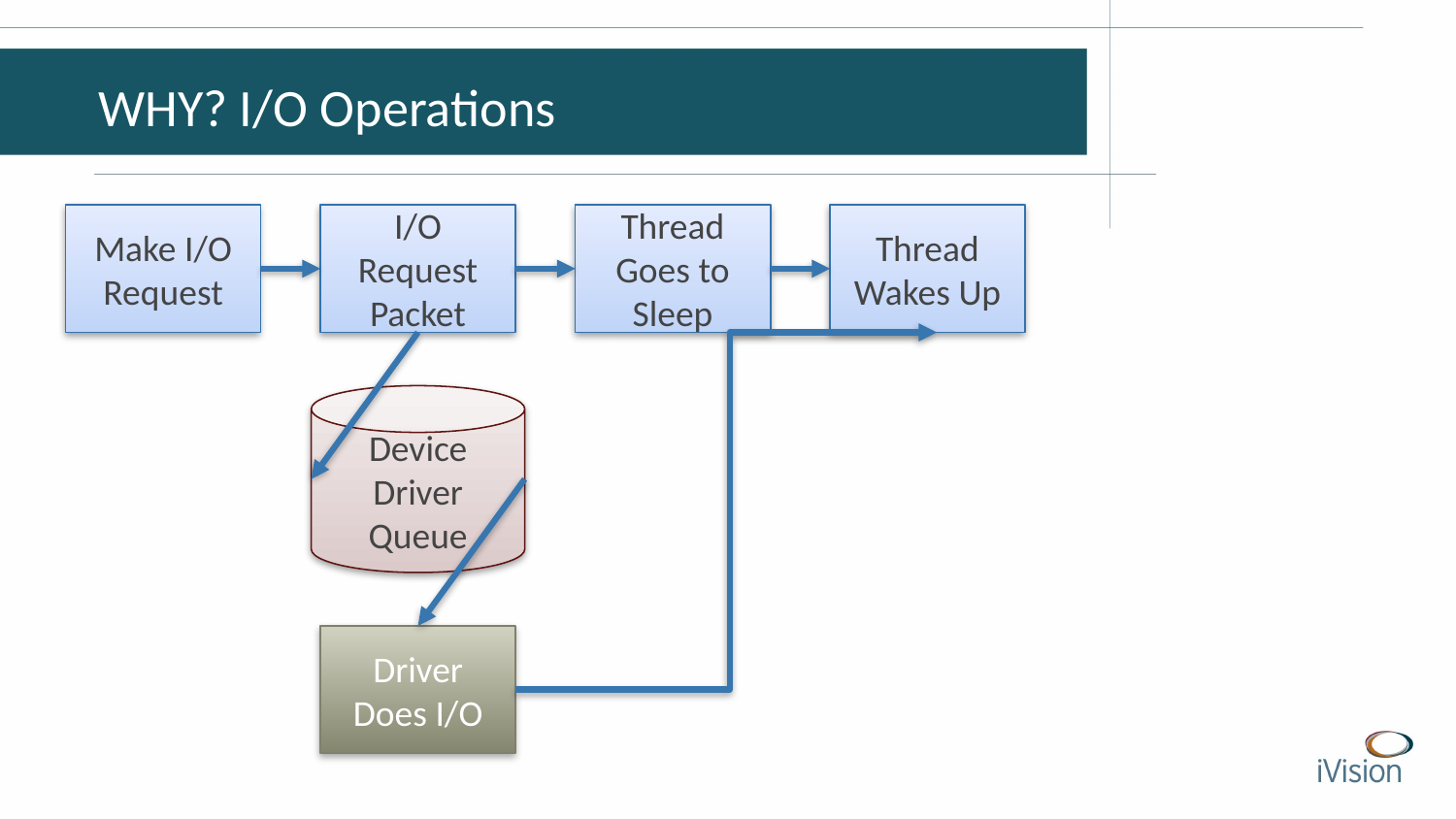

WHY? I/O Operations
Make I/O Request
I/O Request Packet
Thread Goes to Sleep
Thread Wakes Up
Device Driver Queue
Driver Does I/O